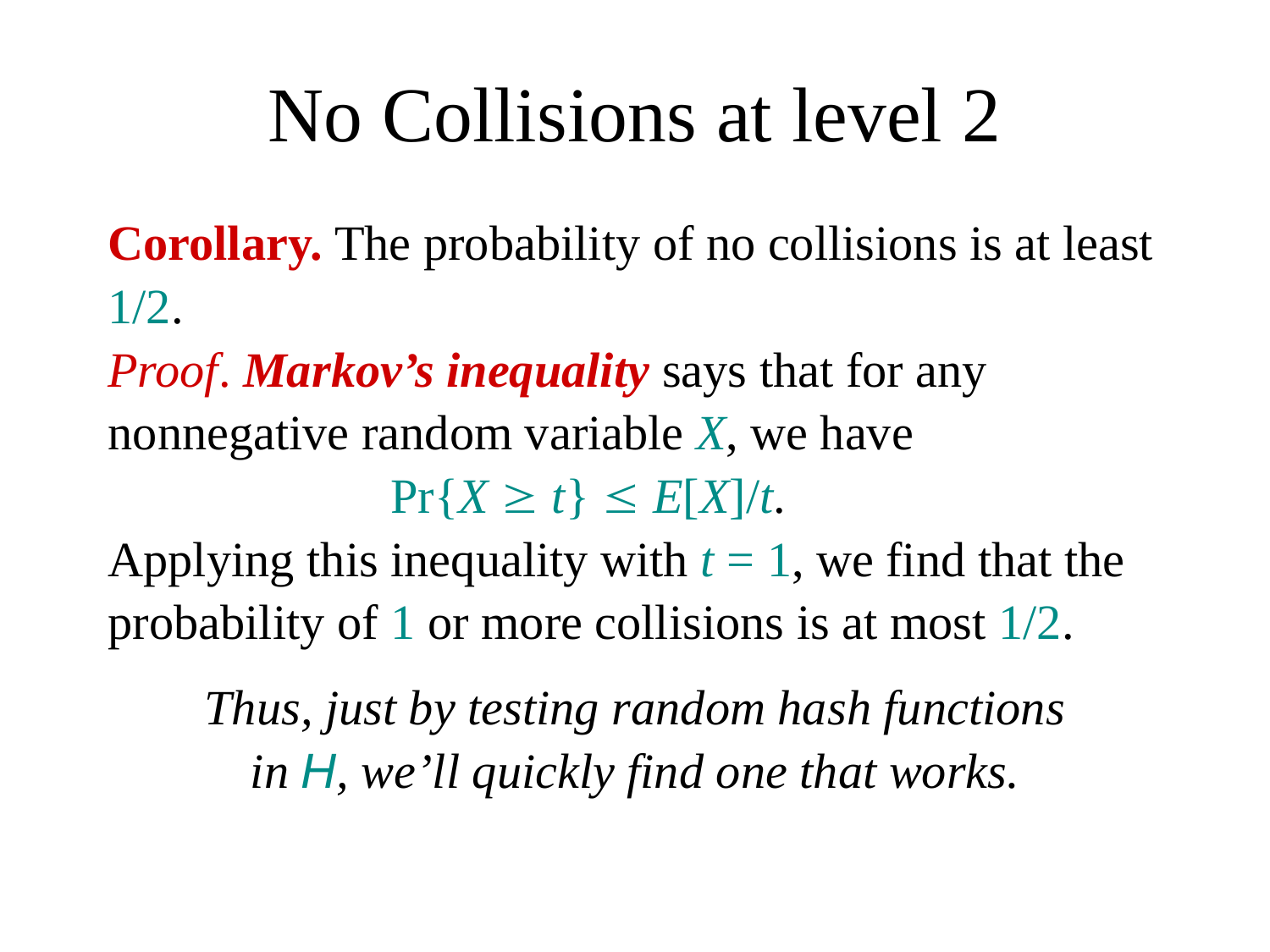

# No Collisions at level 2
Corollary. The probability of no collisions is at least
1/2.
Proof. Markov’s inequality says that for any
nonnegative random variable X, we have
                       Pr{X ≥ t} ≤ E[X]/t.
Applying this inequality with t = 1, we find that the
probability of 1 or more collisions is at most 1/2.

Thus, just by testing random hash functions
in H, we’ll quickly find one that works.
34